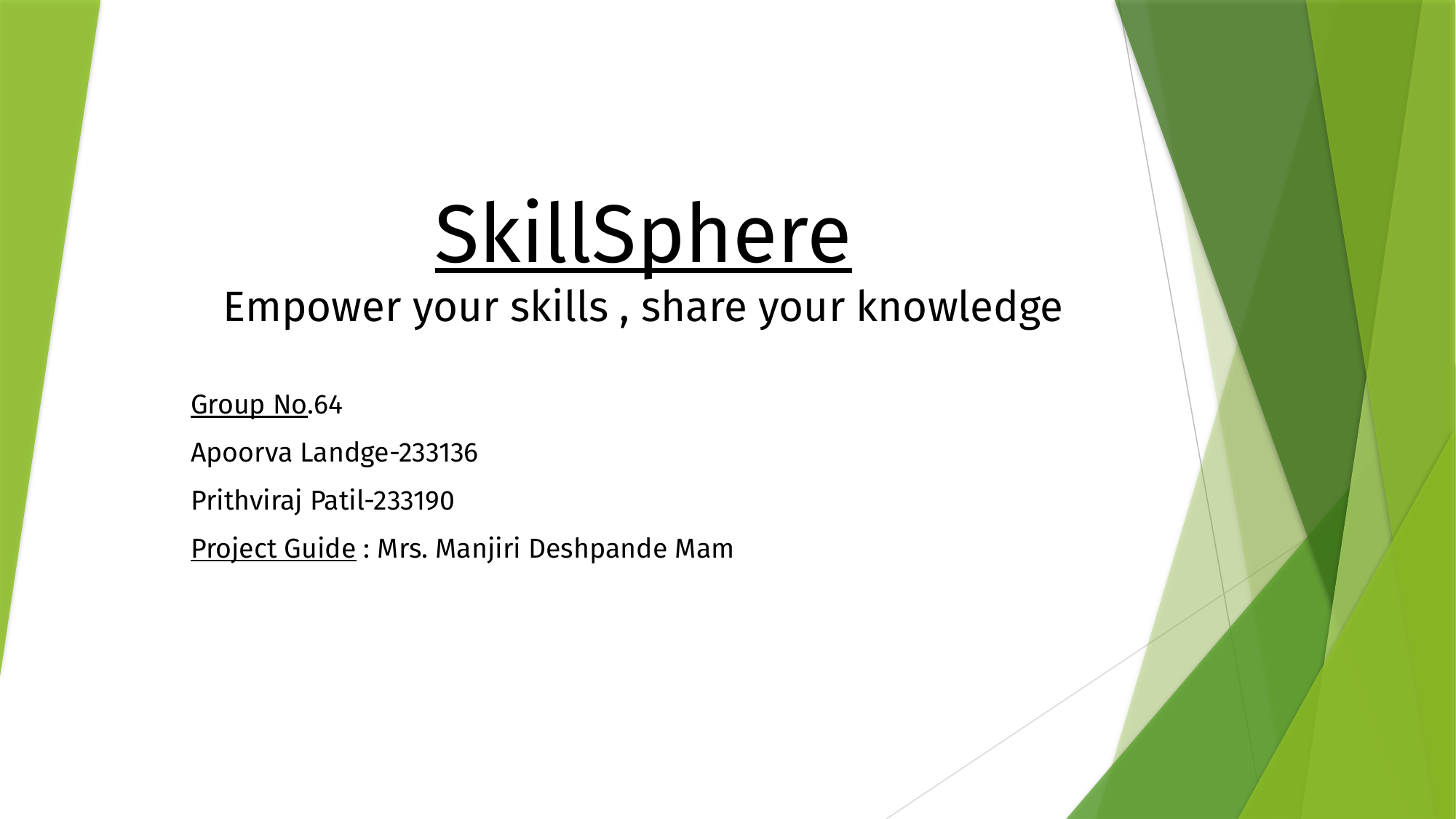

# SkillSphere Empower your skills , share your knowledge
Group No.64
Apoorva Landge-233136
Prithviraj Patil-233190
Project Guide : Mrs. Manjiri Deshpande Mam